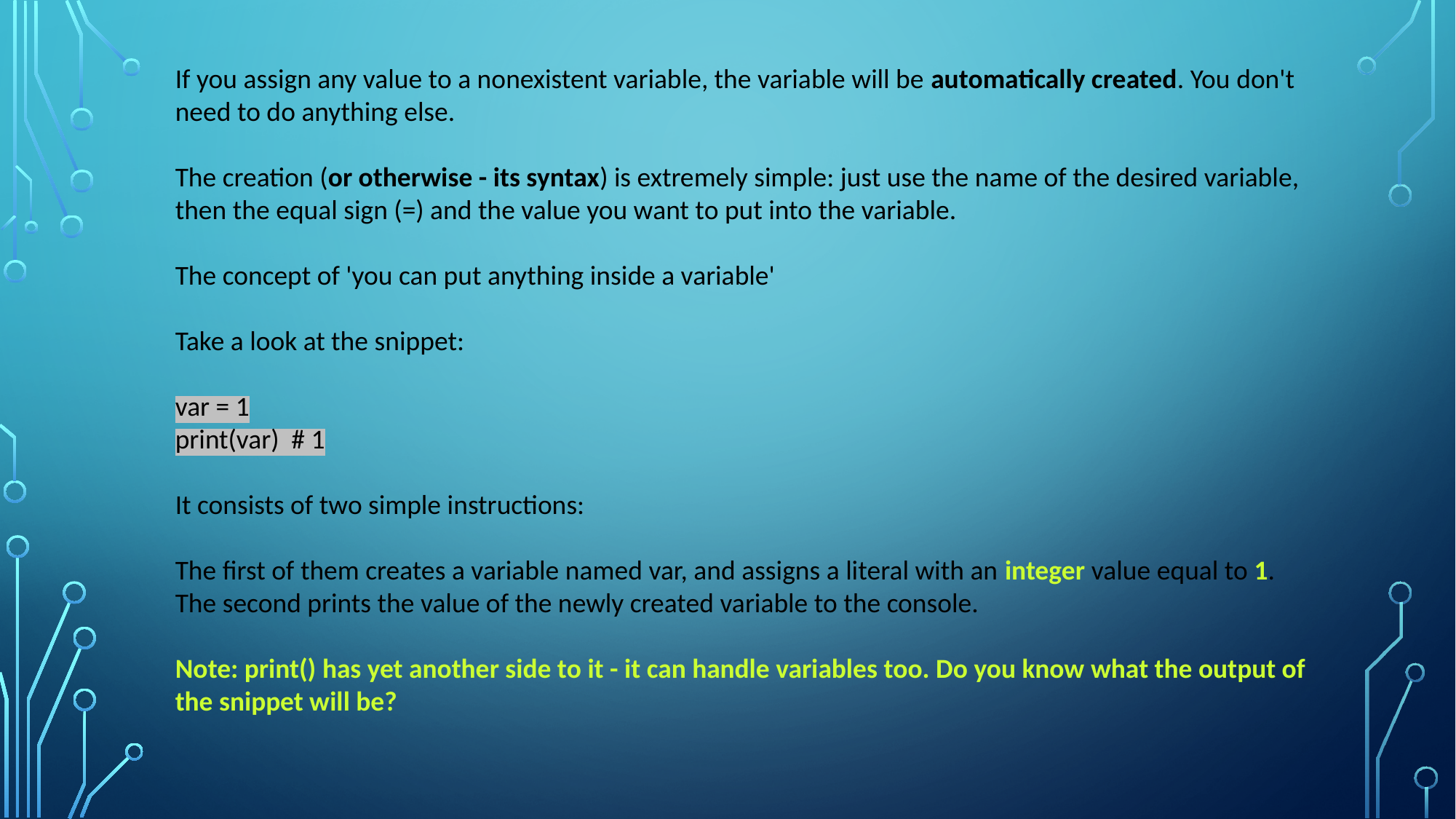

If you assign any value to a nonexistent variable, the variable will be automatically created. You don't need to do anything else.

The creation (or otherwise - its syntax) is extremely simple: just use the name of the desired variable, then the equal sign (=) and the value you want to put into the variable.

The concept of 'you can put anything inside a variable'

Take a look at the snippet:

var = 1
print(var)  # 1

It consists of two simple instructions:

The first of them creates a variable named var, and assigns a literal with an integer value equal to 1.
The second prints the value of the newly created variable to the console.

Note: print() has yet another side to it - it can handle variables too. Do you know what the output of the snippet will be?